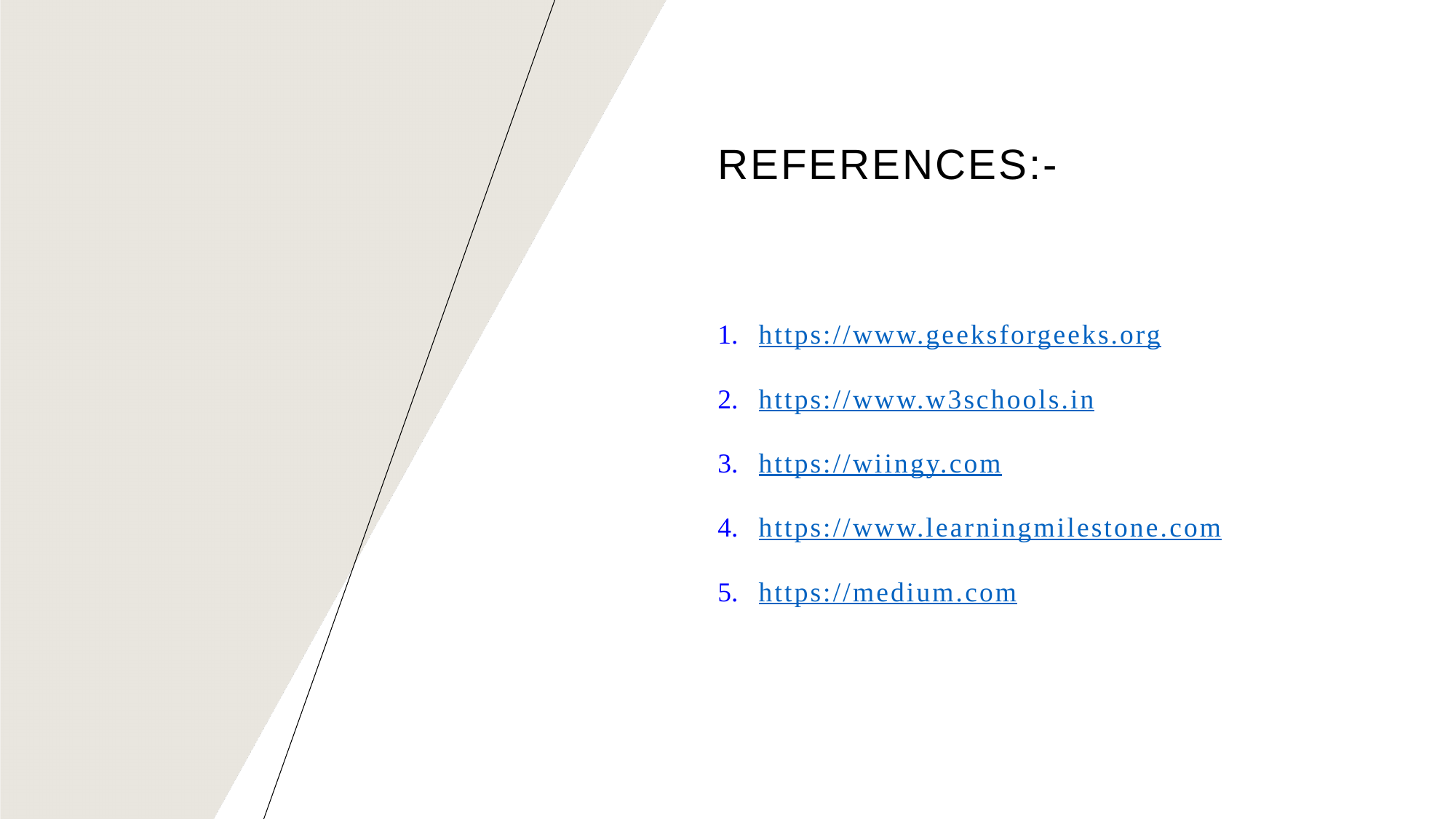

# REFERENCES:-
https://www.geeksforgeeks.org
https://www.w3schools.in
https://wiingy.com
https://www.learningmilestone.com
https://medium.com